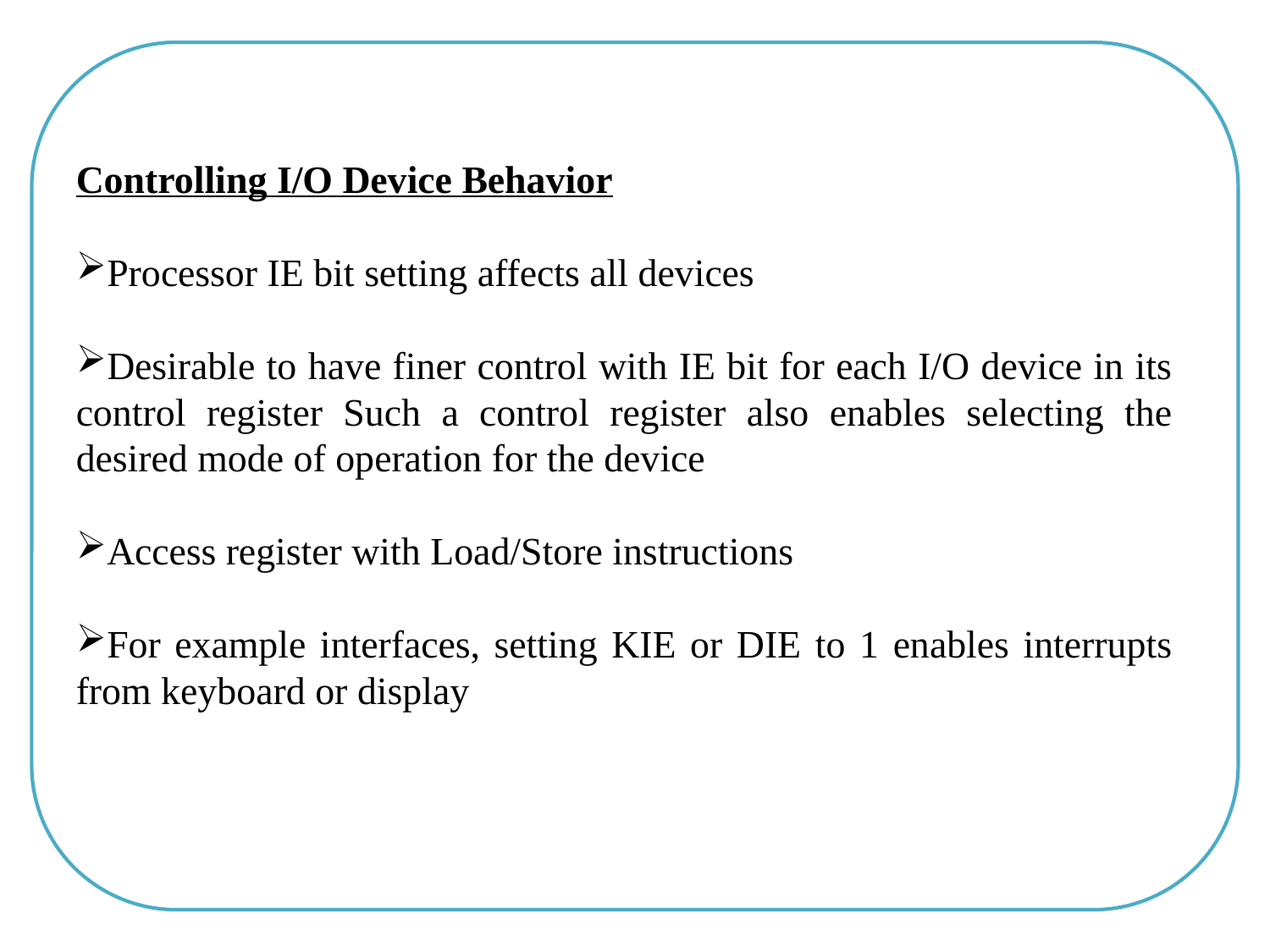

Controlling I/O Device Behavior

Processor IE bit setting affects all devices

Desirable to have finer control with IE bit for each I/O device in its control register Such a control register also enables selecting the desired mode of operation for the device

Access register with Load/Store instructions

For example interfaces, setting KIE or DIE to 1 enables interrupts from keyboard or display